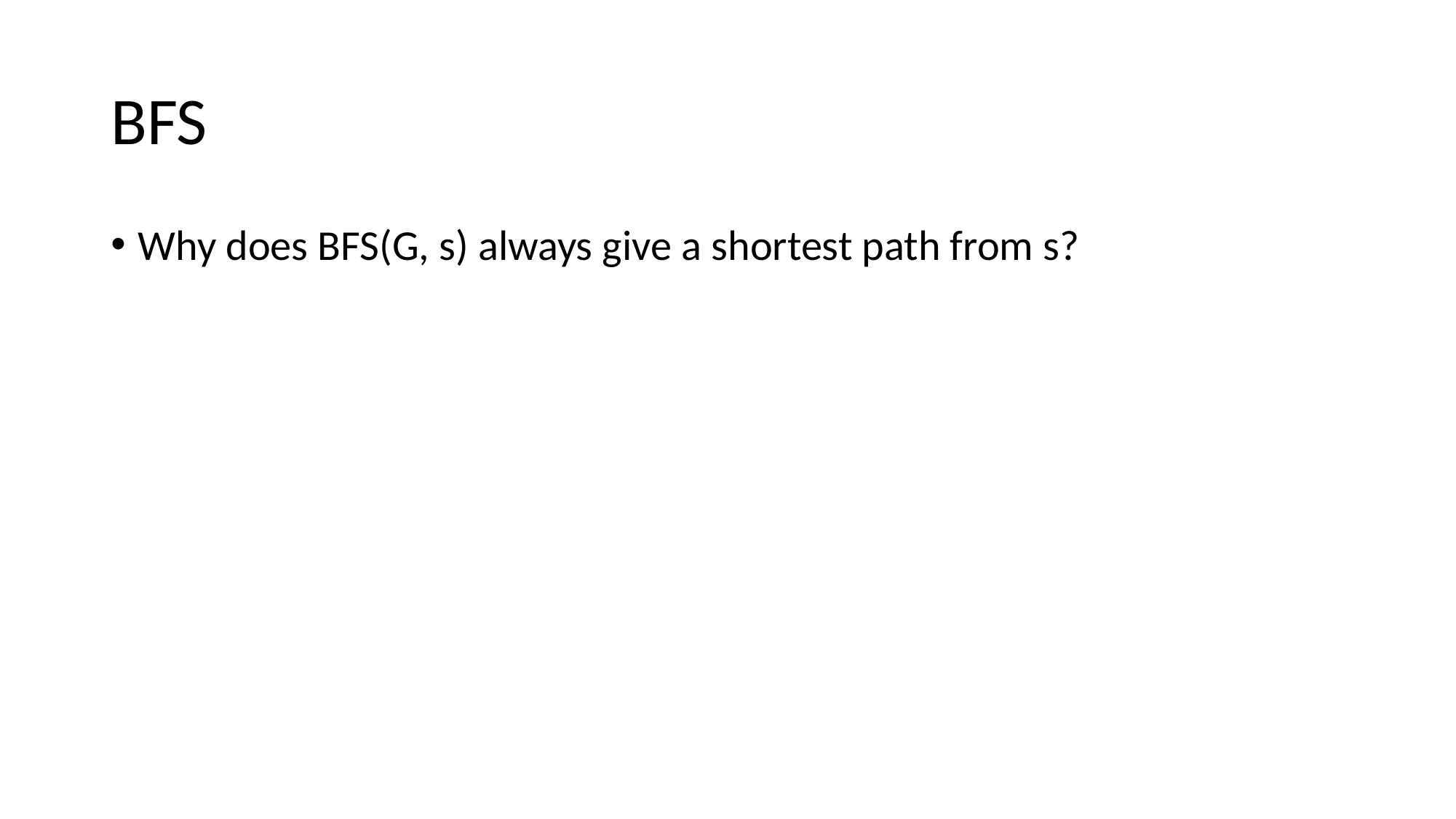

# BFS
Why does BFS(G, s) always give a shortest path from s?